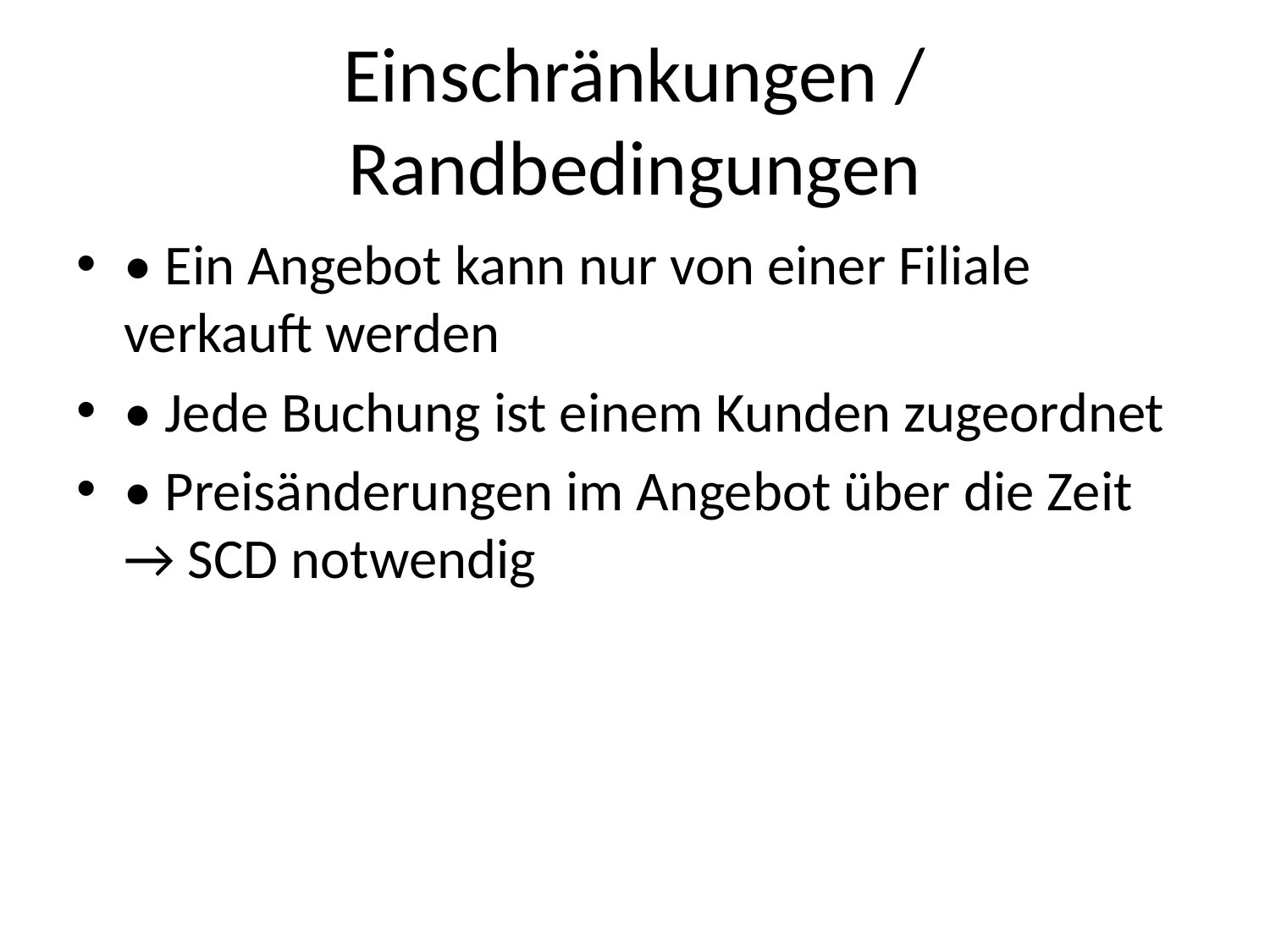

# Einschränkungen / Randbedingungen
• Ein Angebot kann nur von einer Filiale verkauft werden
• Jede Buchung ist einem Kunden zugeordnet
• Preisänderungen im Angebot über die Zeit → SCD notwendig